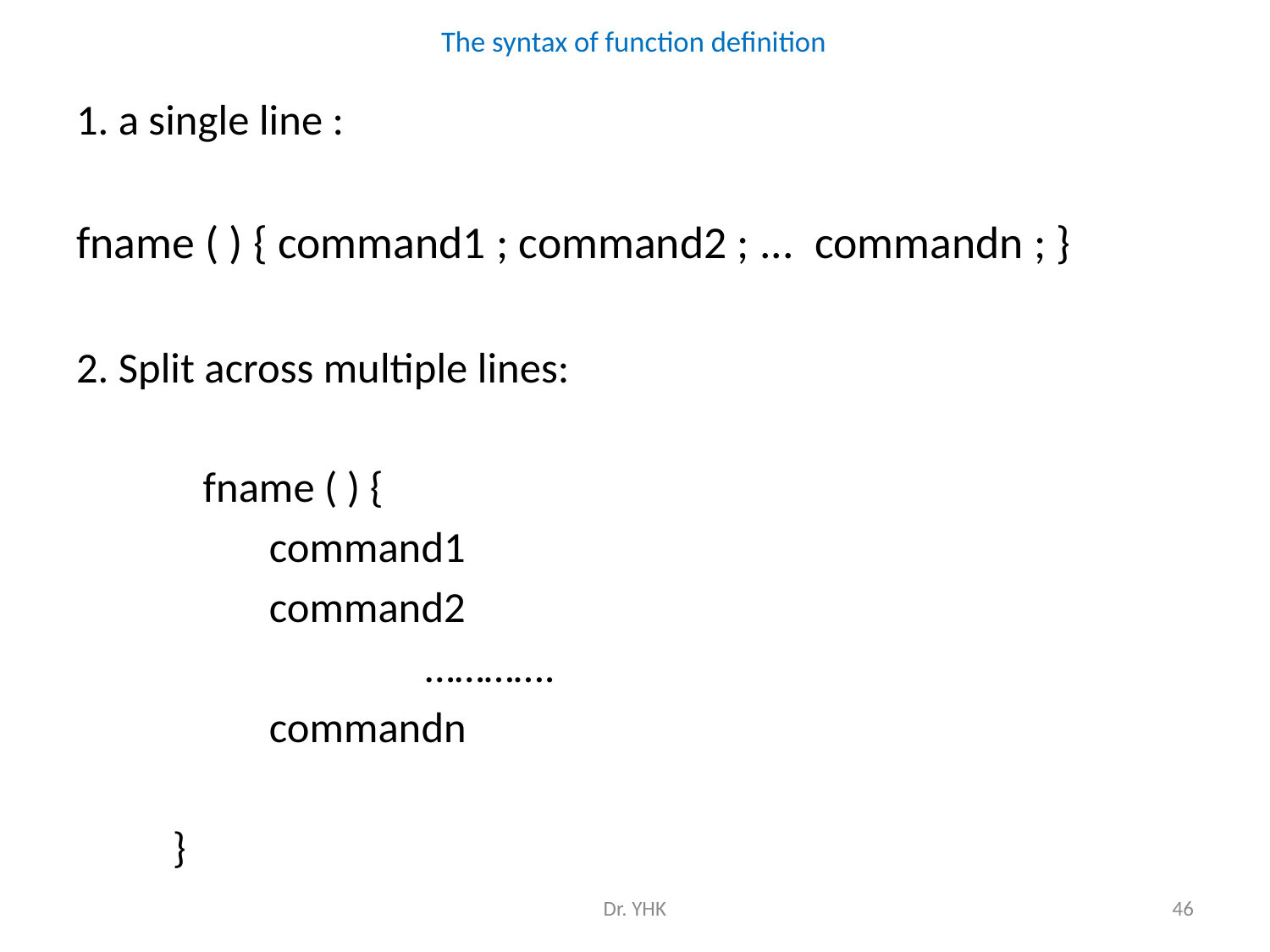

# The syntax of function definition
1. a single line :

fname ( ) { command1 ; command2 ; ...  commandn ; }

2. Split across multiple lines:

             fname ( ) {
	   		command1
	   		command2
	                          ………….
	 		commandn

   		}

Dr. YHK
46